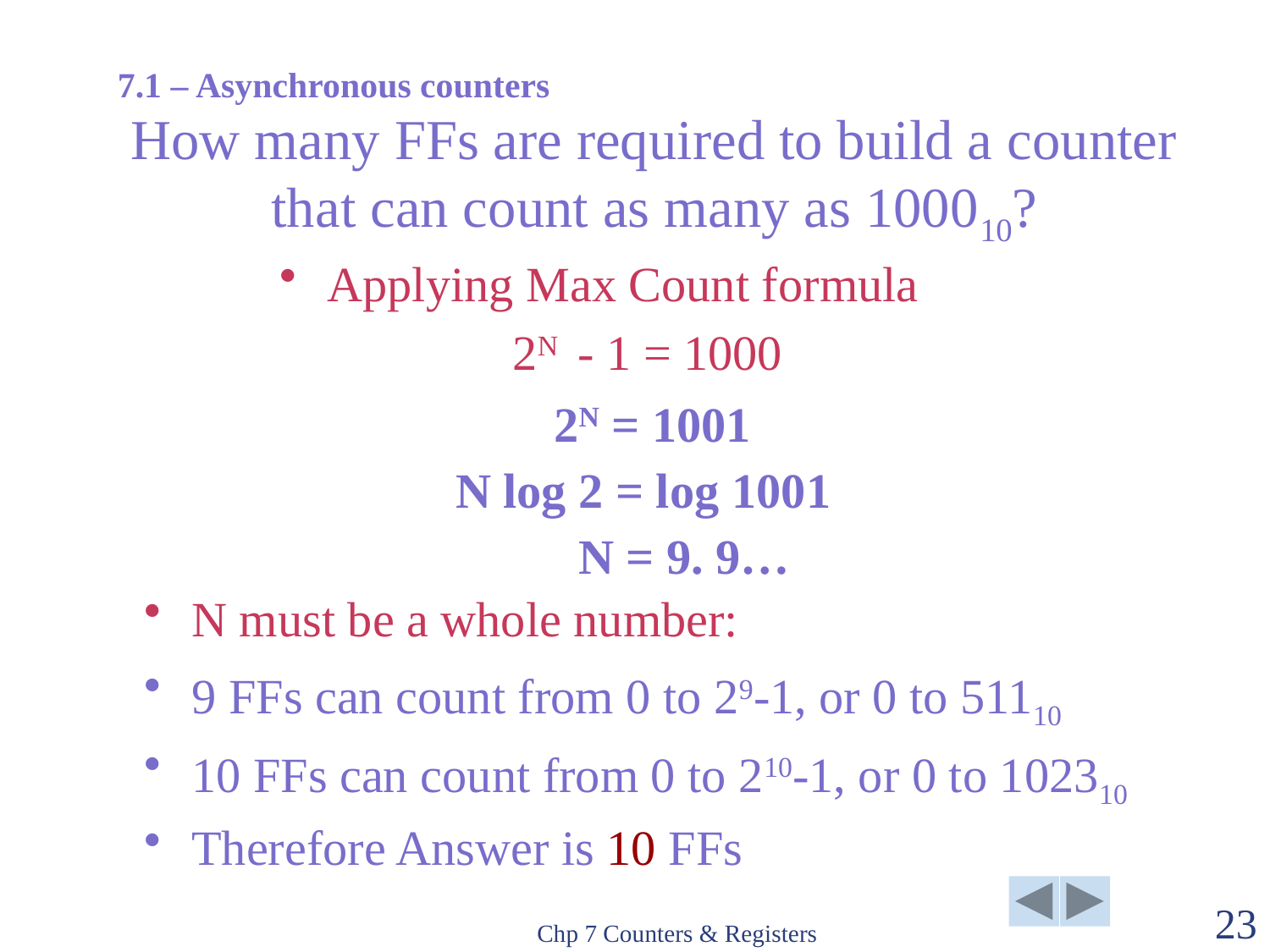

7.1 – Asynchronous counters
# How many FFs are required to build a counter that can count as many as 100010?
Applying Max Count formula
                   2N  - 1 = 1000
        2N = 1001
N log 2 = log 1001
          N = 9. 9…
N must be a whole number:
9 FFs can count from 0 to 29-1, or 0 to 51110
10 FFs can count from 0 to 210-1, or 0 to 102310
Therefore Answer is 10 FFs
Chp 7 Counters & Registers
23